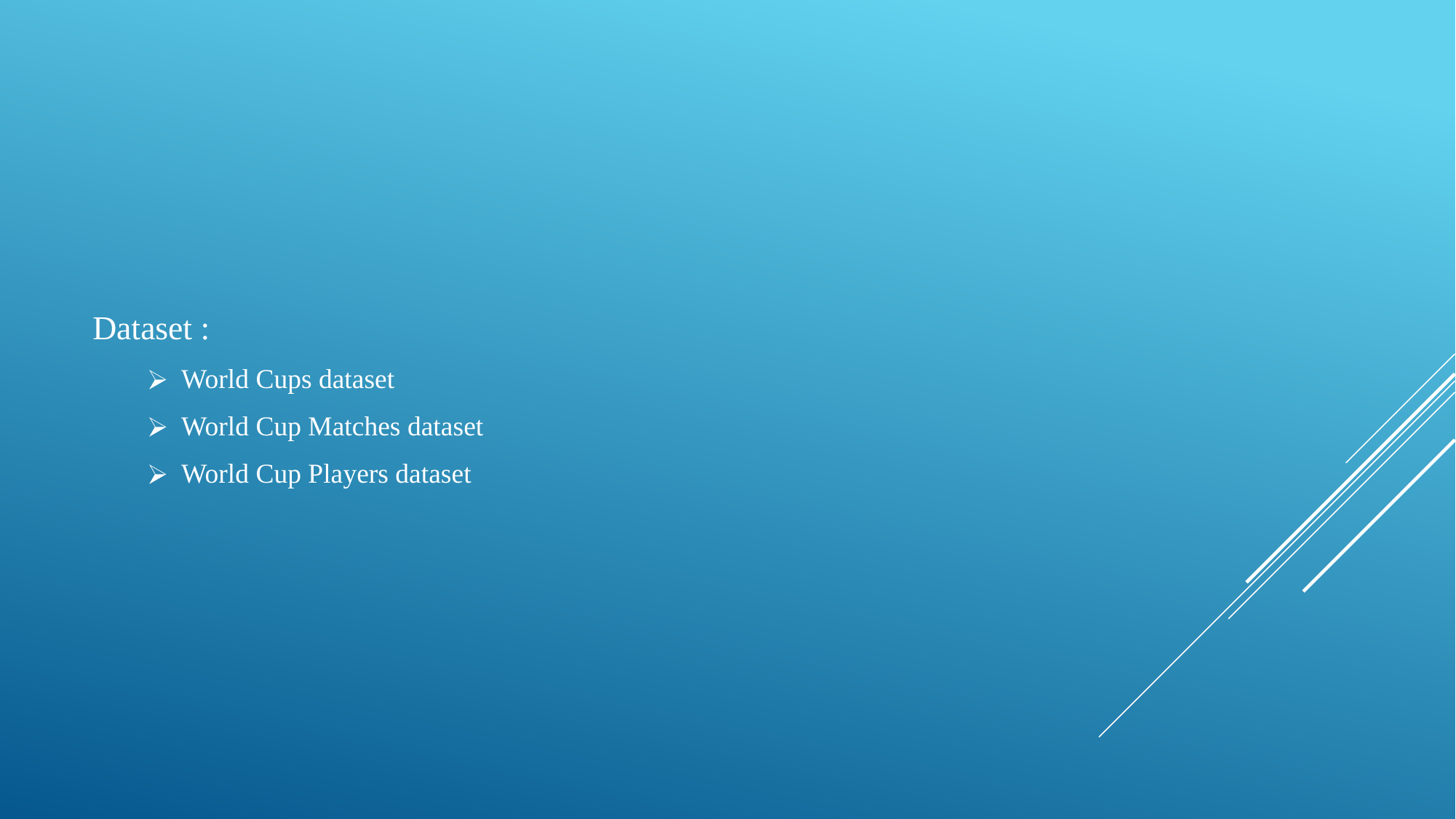

Dataset :
World Cups dataset
World Cup Matches dataset
World Cup Players dataset